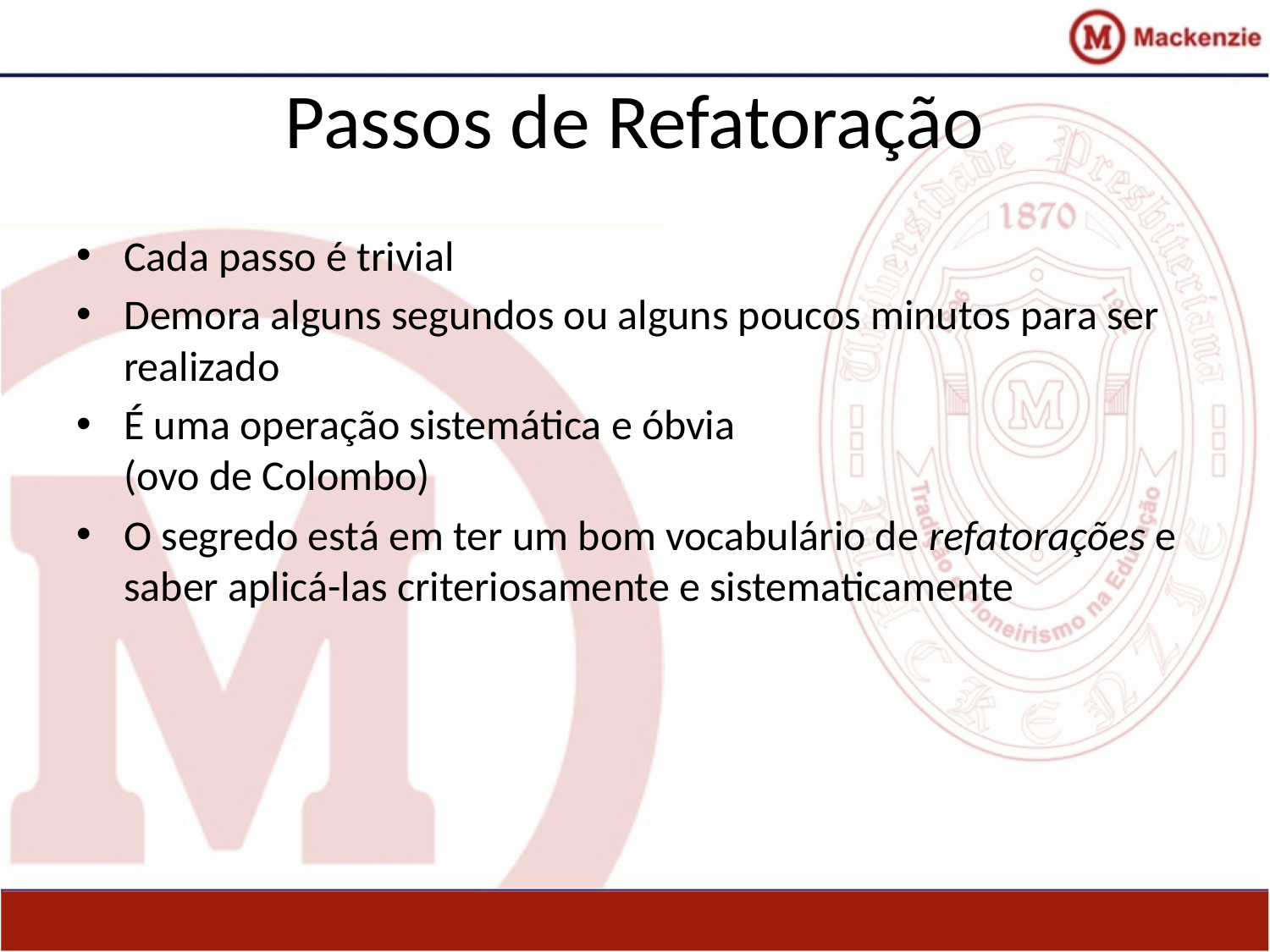

# Passos de Refatoração
Cada passo é trivial
Demora alguns segundos ou alguns poucos minutos para ser realizado
É uma operação sistemática e óbvia
(ovo de Colombo)
O segredo está em ter um bom vocabulário de refatorações e saber aplicá-las criteriosamente e sistematicamente